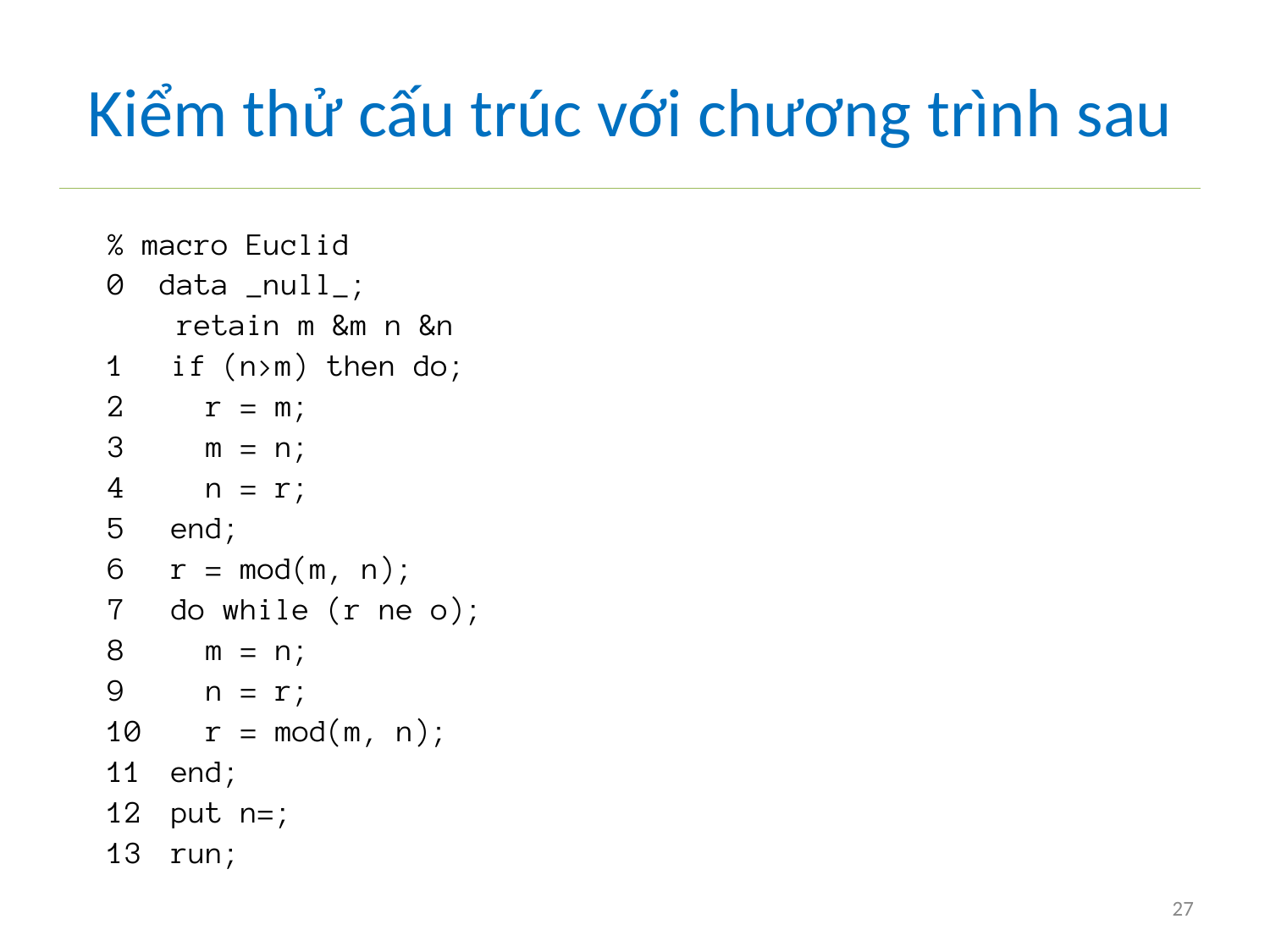

# Kiểm thử cấu trúc với chương trình sau
% macro Euclid
0  data _null_;
    retain m &m n &n
if (n>m) then do;
  r = m;
  m = n;
  n = r;
end;
r = mod(m, n);
do while (r ne o);
  m = n;
  n = r;
  r = mod(m, n);
end;
put n=;
run;
27